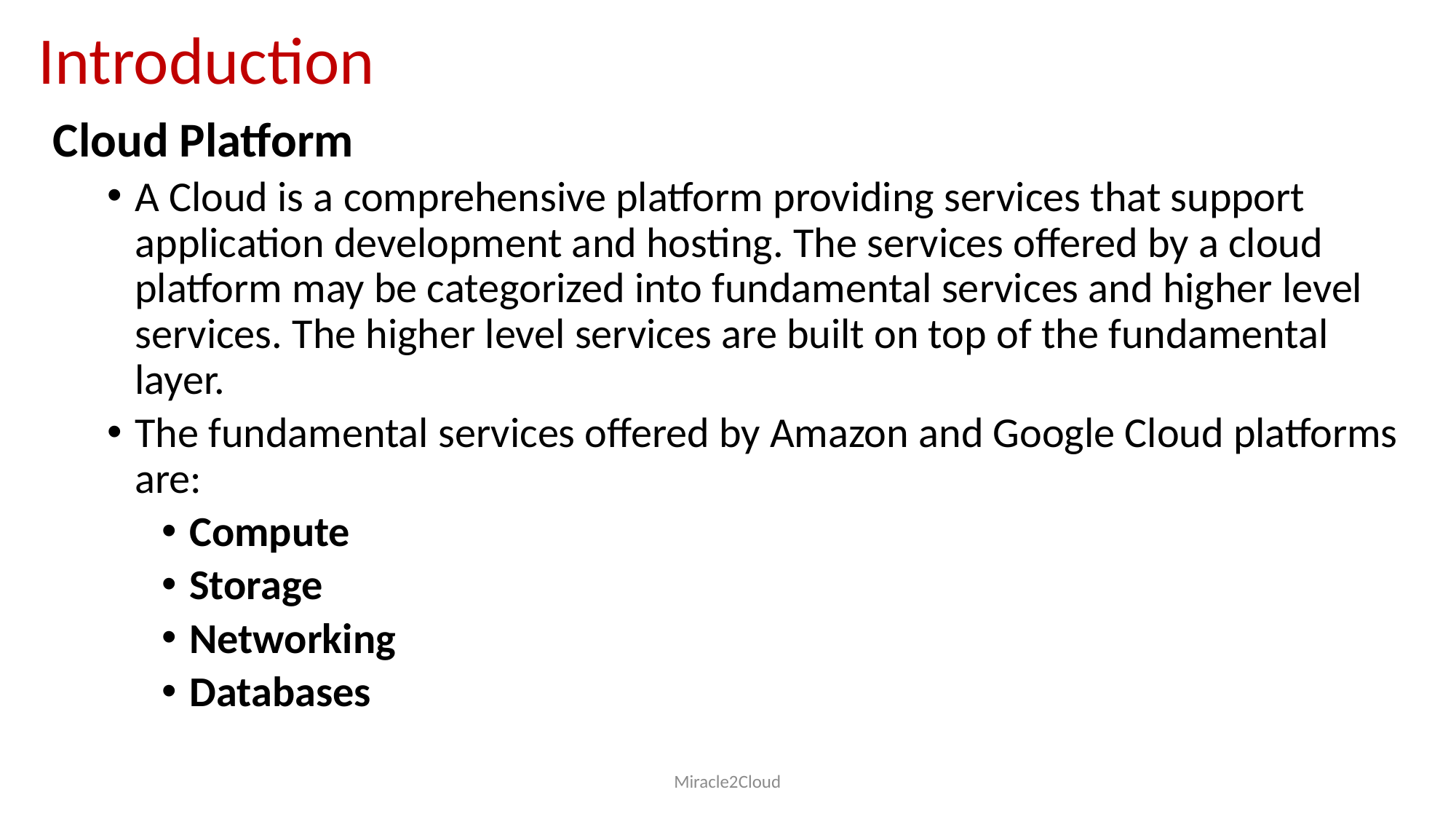

# Introduction
Cloud Platform
A Cloud is a comprehensive platform providing services that support application development and hosting. The services offered by a cloud platform may be categorized into fundamental services and higher level services. The higher level services are built on top of the fundamental layer.
The fundamental services offered by Amazon and Google Cloud platforms are:
Compute
Storage
Networking
Databases
Miracle2Cloud